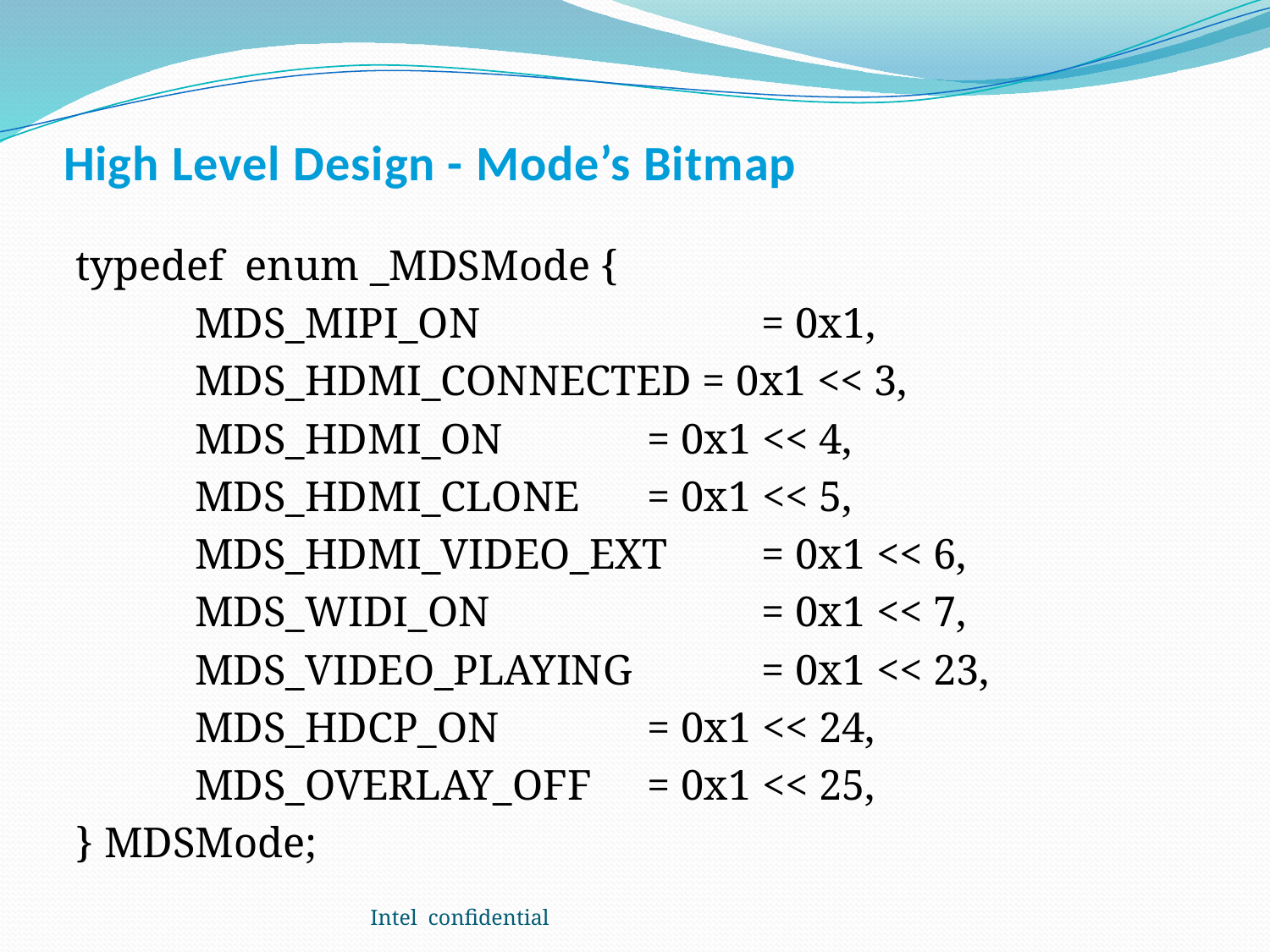

# High Level Design - Mode’s Bitmap
typedef  enum _MDSMode {
           MDS_MIPI_ON        		= 0x1,
           MDS_HDMI_CONNECTED = 0x1 << 3,
           MDS_HDMI_ON        	= 0x1 << 4,
           MDS_HDMI_CLONE     	= 0x1 << 5,
           MDS_HDMI_VIDEO_EXT 	= 0x1 << 6,
           MDS_WIDI_ON        		= 0x1 << 7,
           MDS_VIDEO_PLAYING  	= 0x1 << 23,
           MDS_HDCP_ON        	= 0x1 << 24,
           MDS_OVERLAY_OFF    	= 0x1 << 25,
} MDSMode;
Intel  confidential